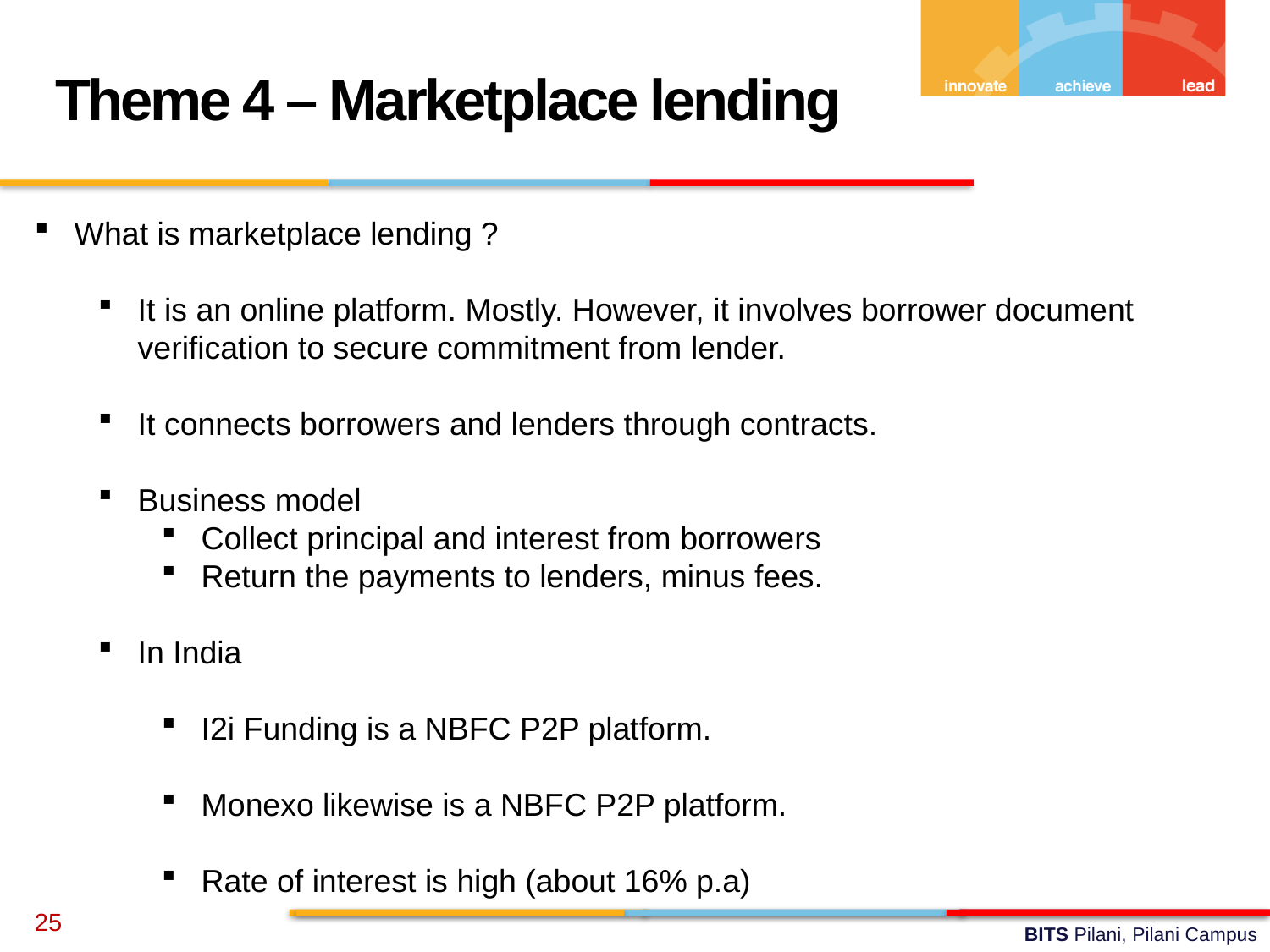

Theme 4 – Marketplace lending
What is marketplace lending ?

It is an online platform. Mostly. However, it involves borrower document verification to secure commitment from lender.

It connects borrowers and lenders through contracts.

Business model
Collect principal and interest from borrowers
Return the payments to lenders, minus fees.

In India

I2i Funding is a NBFC P2P platform.

Monexo likewise is a NBFC P2P platform.

Rate of interest is high (about 16% p.a)

25